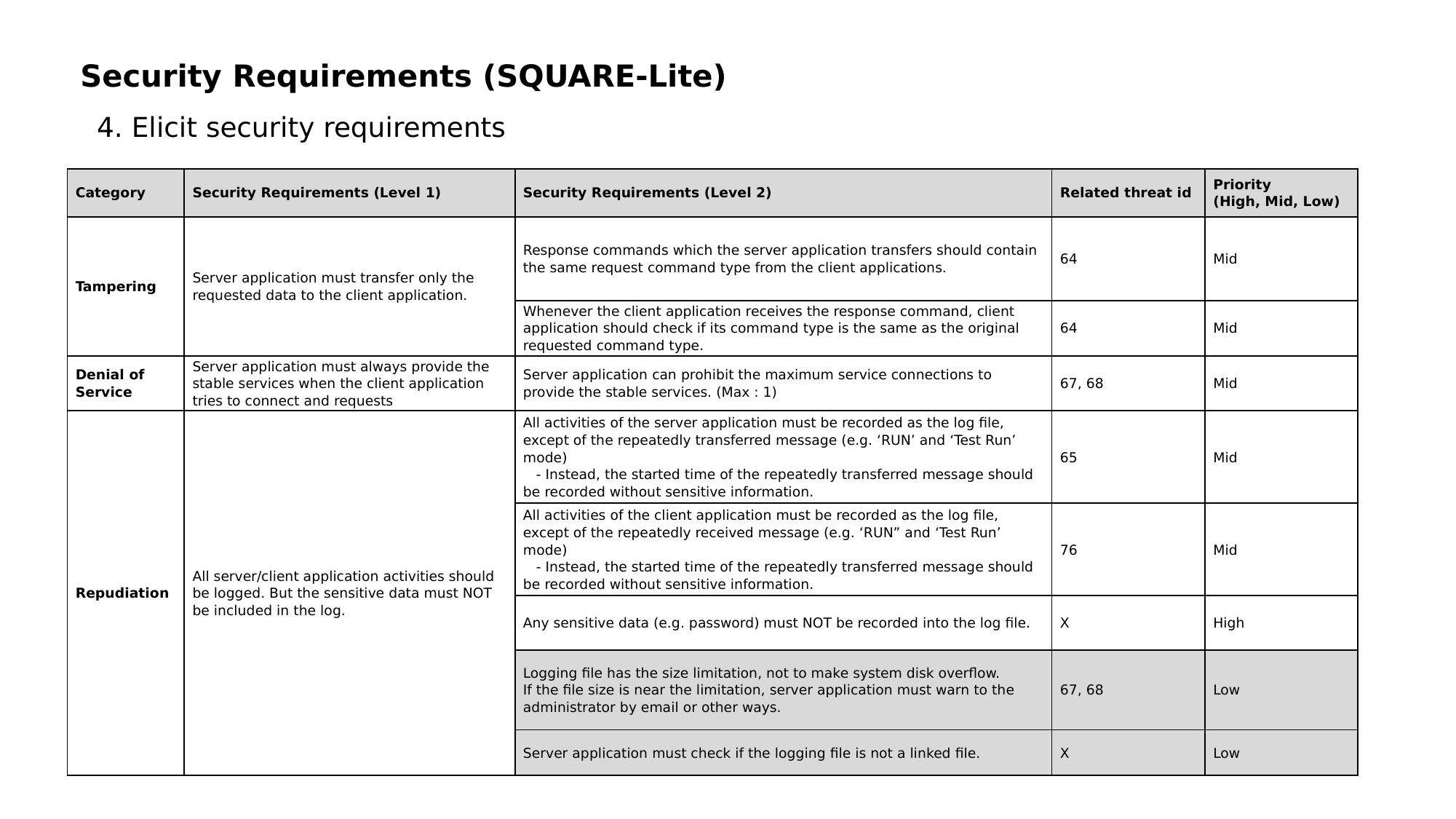

# Security Requirements (SQUARE-Lite)
4. Elicit security requirements
| Category | Security Requirements (Level 1) | Security Requirements (Level 2) | Related threat id | Priority (High, Mid, Low) |
| --- | --- | --- | --- | --- |
| Tampering | Server application must transfer only the requested data to the client application. | Response commands which the server application transfers should contain the same request command type from the client applications. | 64 | Mid |
|  |  | Whenever the client application receives the response command, client application should check if its command type is the same as the original requested command type. | 64 | Mid |
| Denial of Service | Server application must always provide the stable services when the client application tries to connect and requests | Server application can prohibit the maximum service connections to provide the stable services. (Max : 1) | 67, 68 | Mid |
| Repudiation | All server/client application activities should be logged. But the sensitive data must NOT be included in the log. | All activities of the server application must be recorded as the log file, except of the repeatedly transferred message (e.g. ‘RUN’ and ‘Test Run’ mode) - Instead, the started time of the repeatedly transferred message should be recorded without sensitive information. | 65 | Mid |
|  |  | All activities of the client application must be recorded as the log file, except of the repeatedly received message (e.g. ‘RUN” and ‘Test Run’ mode) - Instead, the started time of the repeatedly transferred message should be recorded without sensitive information. | 76 | Mid |
|  |  | Any sensitive data (e.g. password) must NOT be recorded into the log file. | X | High |
|  |  | Logging file has the size limitation, not to make system disk overflow. If the file size is near the limitation, server application must warn to the administrator by email or other ways. | 67, 68 | Low |
|  |  | Server application must check if the logging file is not a linked file. | X | Low |